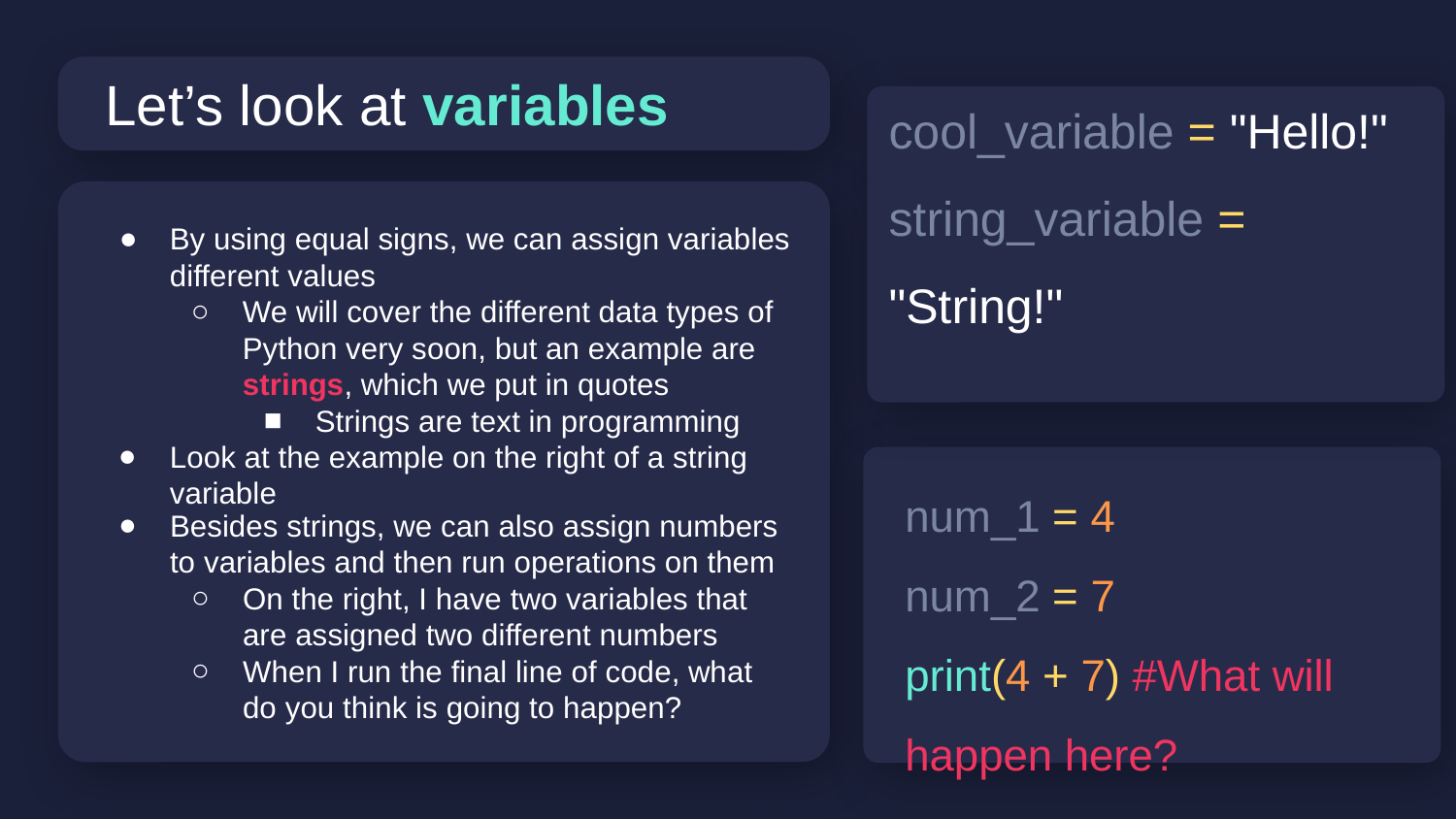

# Let’s look at variables

cool_variable = "Hello!"
string_variable = "String!"
By using equal signs, we can assign variables different values
We will cover the different data types of Python very soon, but an example are strings, which we put in quotes
Strings are text in programming
Look at the example on the right of a string variable

num_1 = 4
num_2 = 7
print(4 + 7) #What will happen here?

Besides strings, we can also assign numbers to variables and then run operations on them
On the right, I have two variables that are assigned two different numbers
When I run the final line of code, what do you think is going to happen?